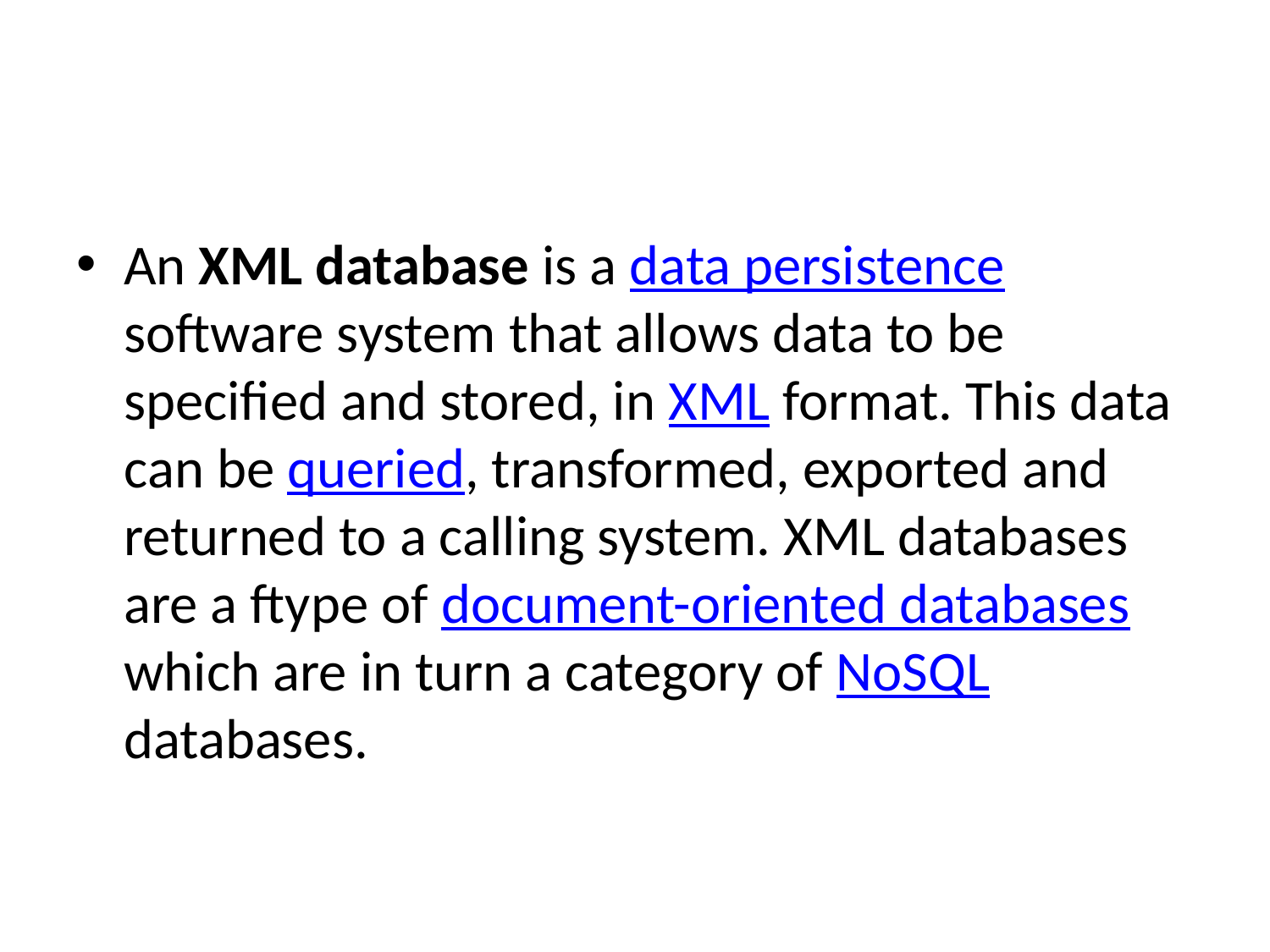

#
An XML database is a data persistence software system that allows data to be specified and stored, in XML format. This data can be queried, transformed, exported and returned to a calling system. XML databases are a ftype of document-oriented databases which are in turn a category of NoSQL databases.